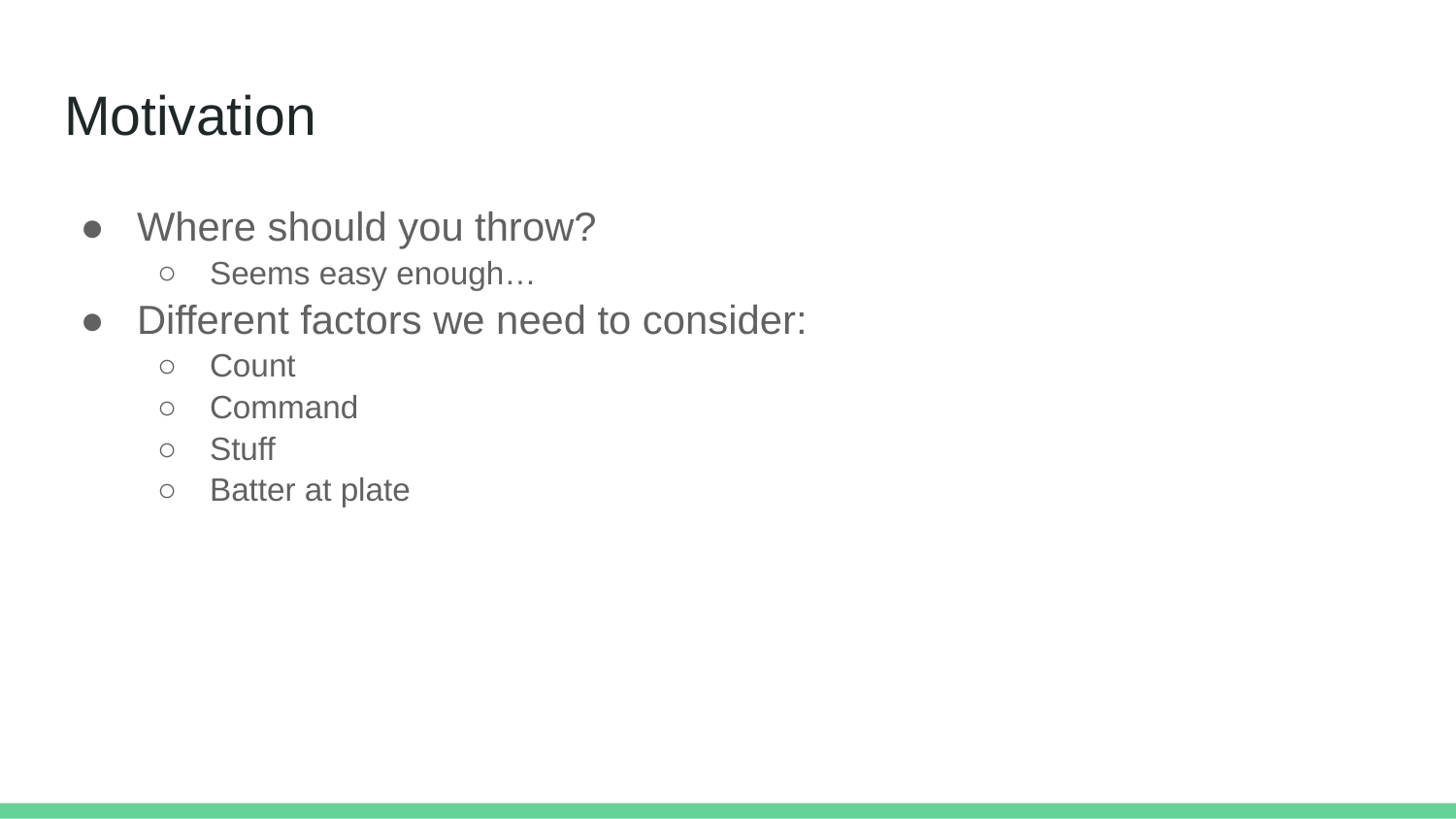

# Motivation
Where should you throw?
Seems easy enough…
Different factors we need to consider:
Count
Command
Stuff
Batter at plate